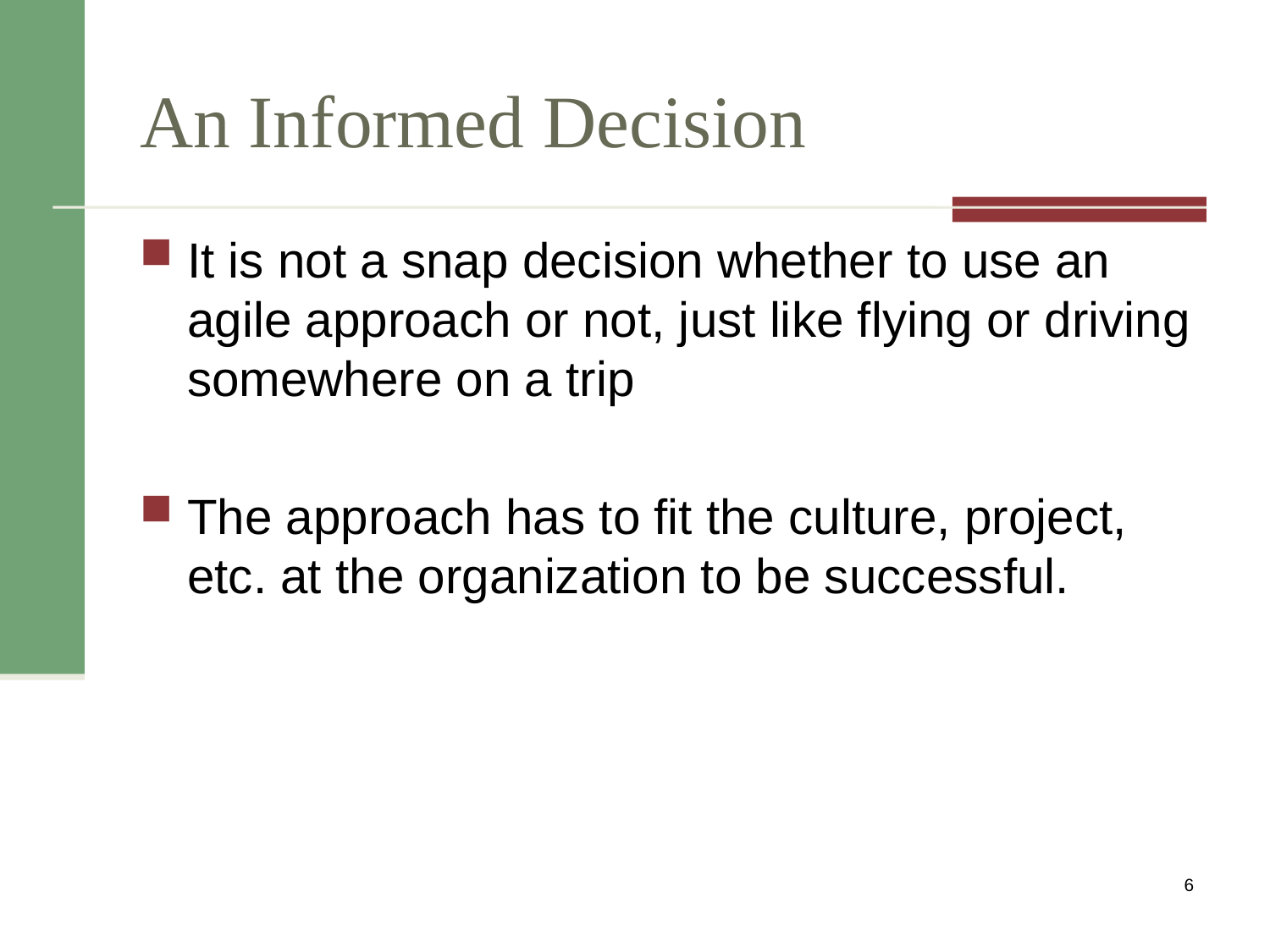

# An Informed Decision
It is not a snap decision whether to use an agile approach or not, just like flying or driving somewhere on a trip

The approach has to fit the culture, project, etc. at the organization to be successful.
6